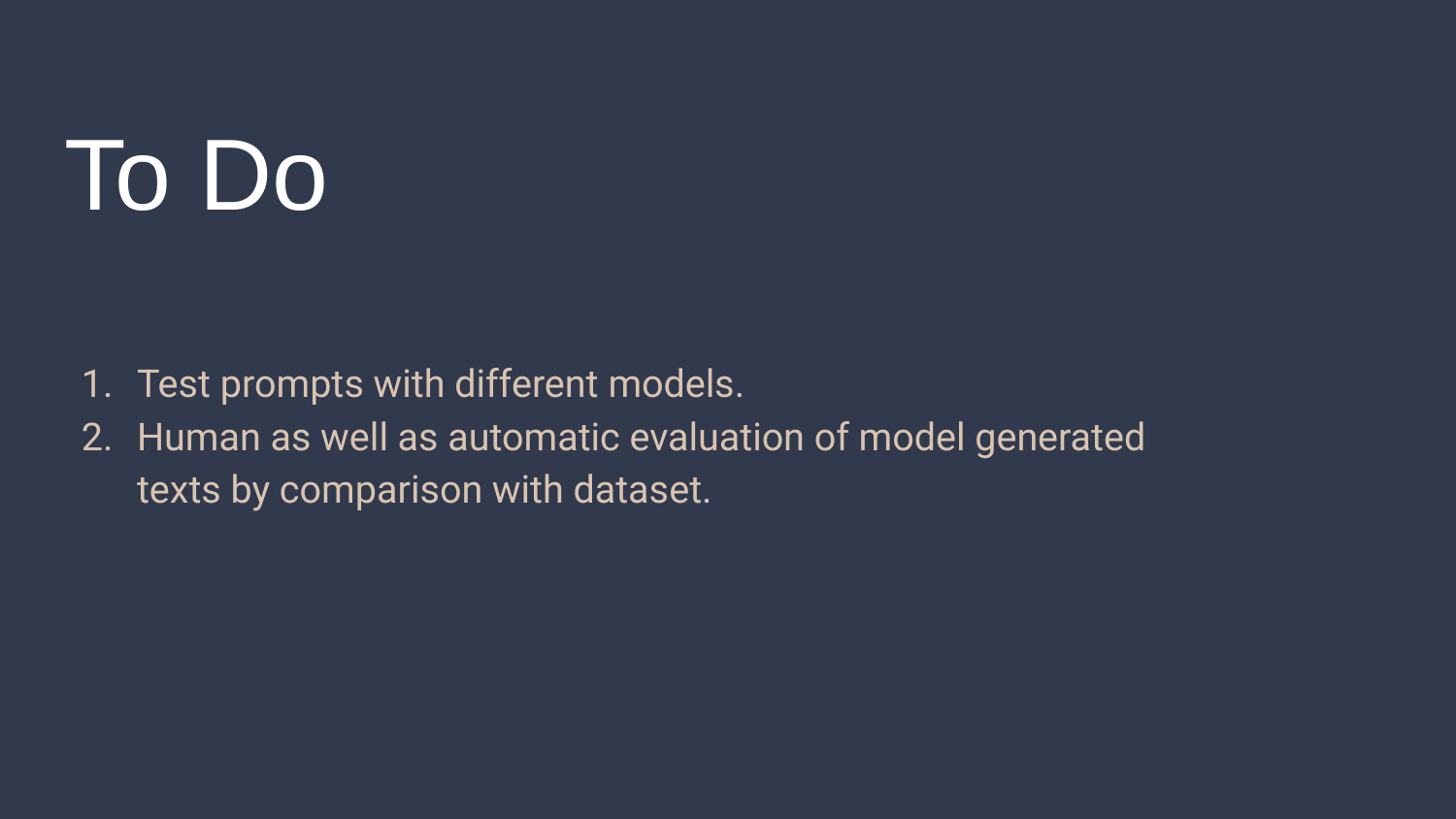

# To Do

Test prompts with different models.
Human as well as automatic evaluation of model generated texts by comparison with dataset.